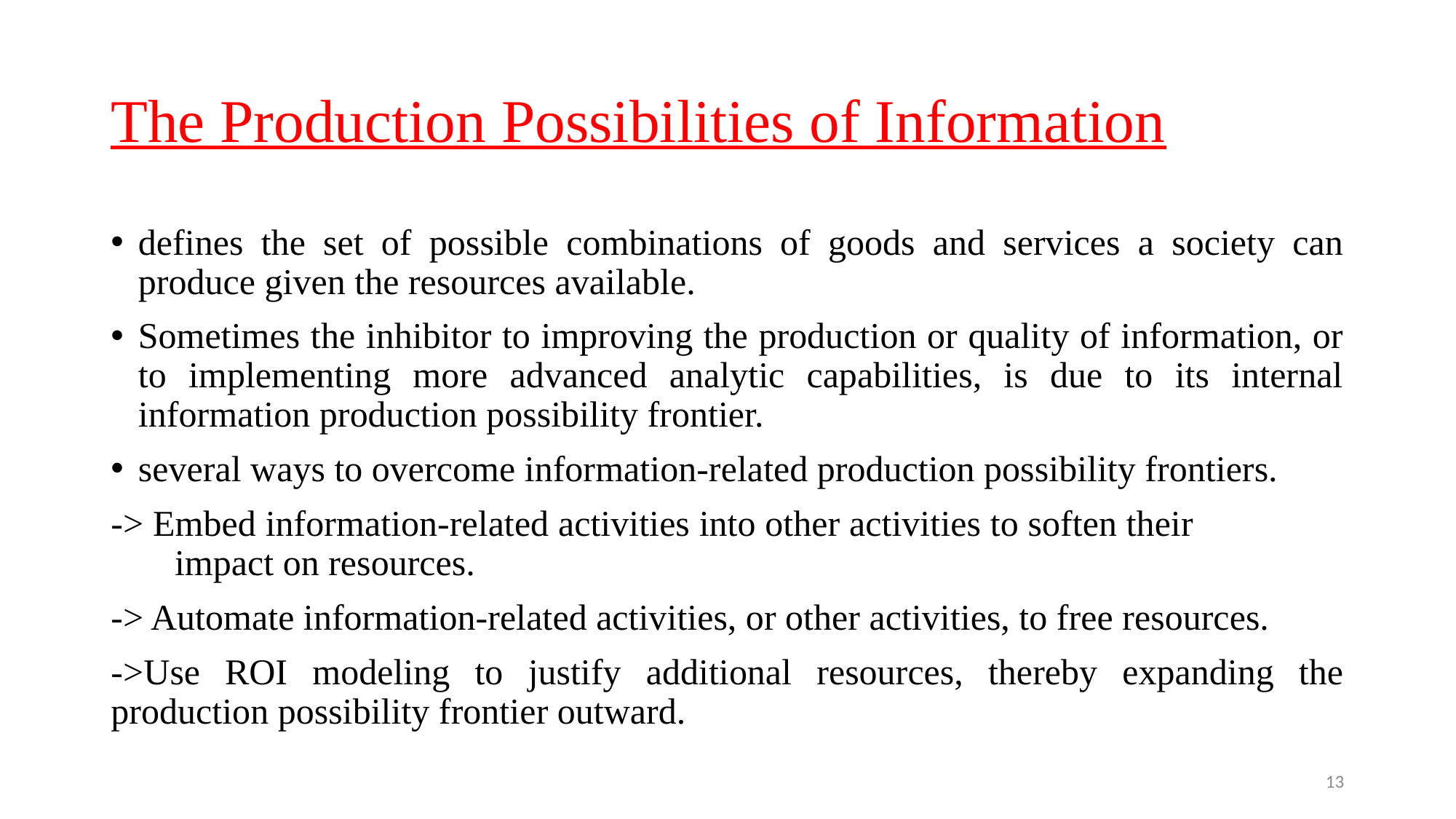

# The Production Possibilities of Information
defines the set of possible combinations of goods and services a society can produce given the resources available.
Sometimes the inhibitor to improving the production or quality of information, or to implementing more advanced analytic capabilities, is due to its internal information production possibility frontier.
several ways to overcome information-related production possibility frontiers.
-> Embed information-related activities into other activities to soften their                        impact on resources.
-> Automate information-related activities, or other activities, to free resources.
->Use ROI modeling to justify additional resources, thereby expanding the production possibility frontier outward.
13